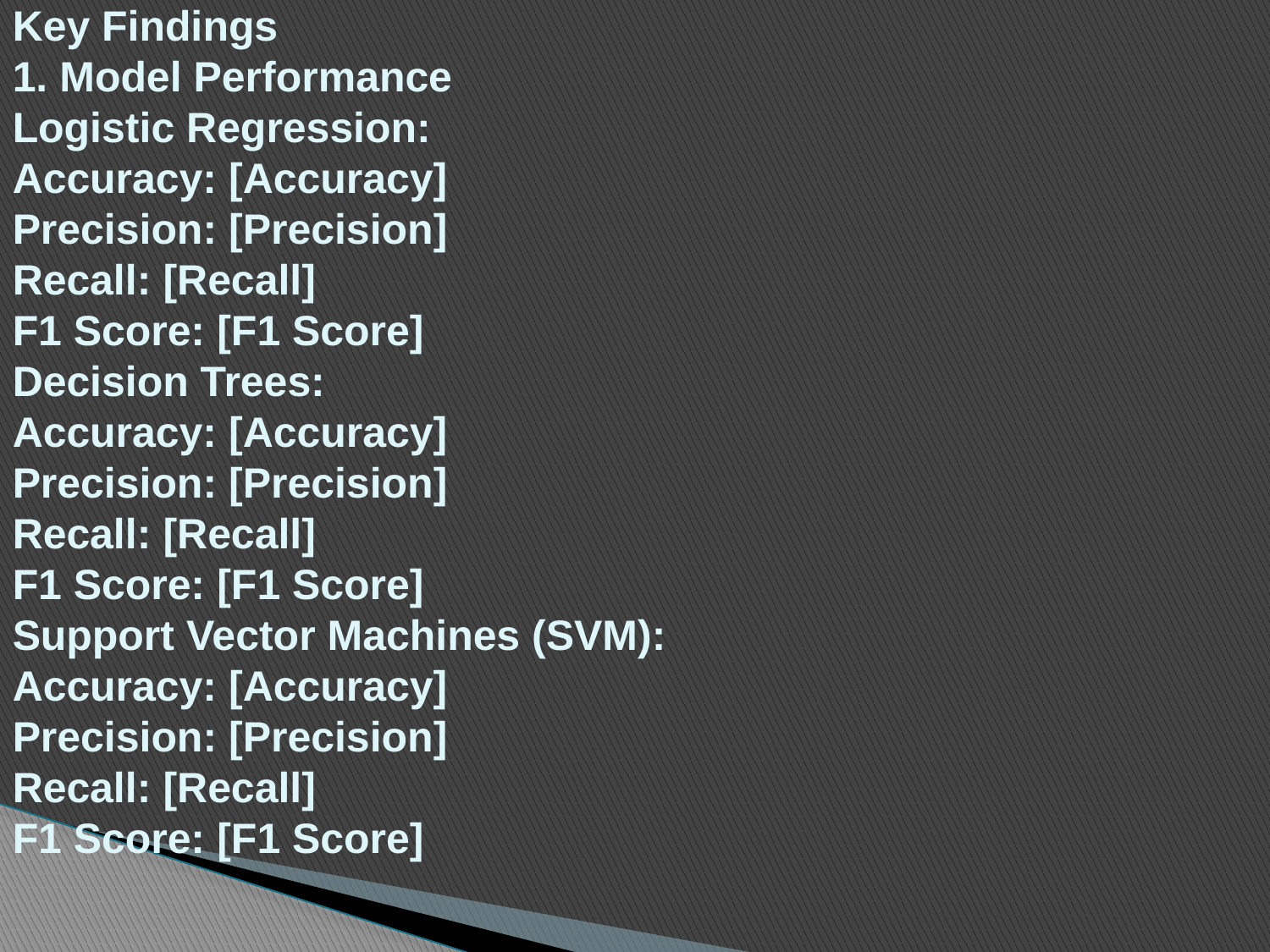

# Key Findings 1. Model Performance Logistic Regression: Accuracy: [Accuracy] Precision: [Precision] Recall: [Recall] F1 Score: [F1 Score] Decision Trees: Accuracy: [Accuracy] Precision: [Precision] Recall: [Recall] F1 Score: [F1 Score] Support Vector Machines (SVM): Accuracy: [Accuracy] Precision: [Precision] Recall: [Recall] F1 Score: [F1 Score]